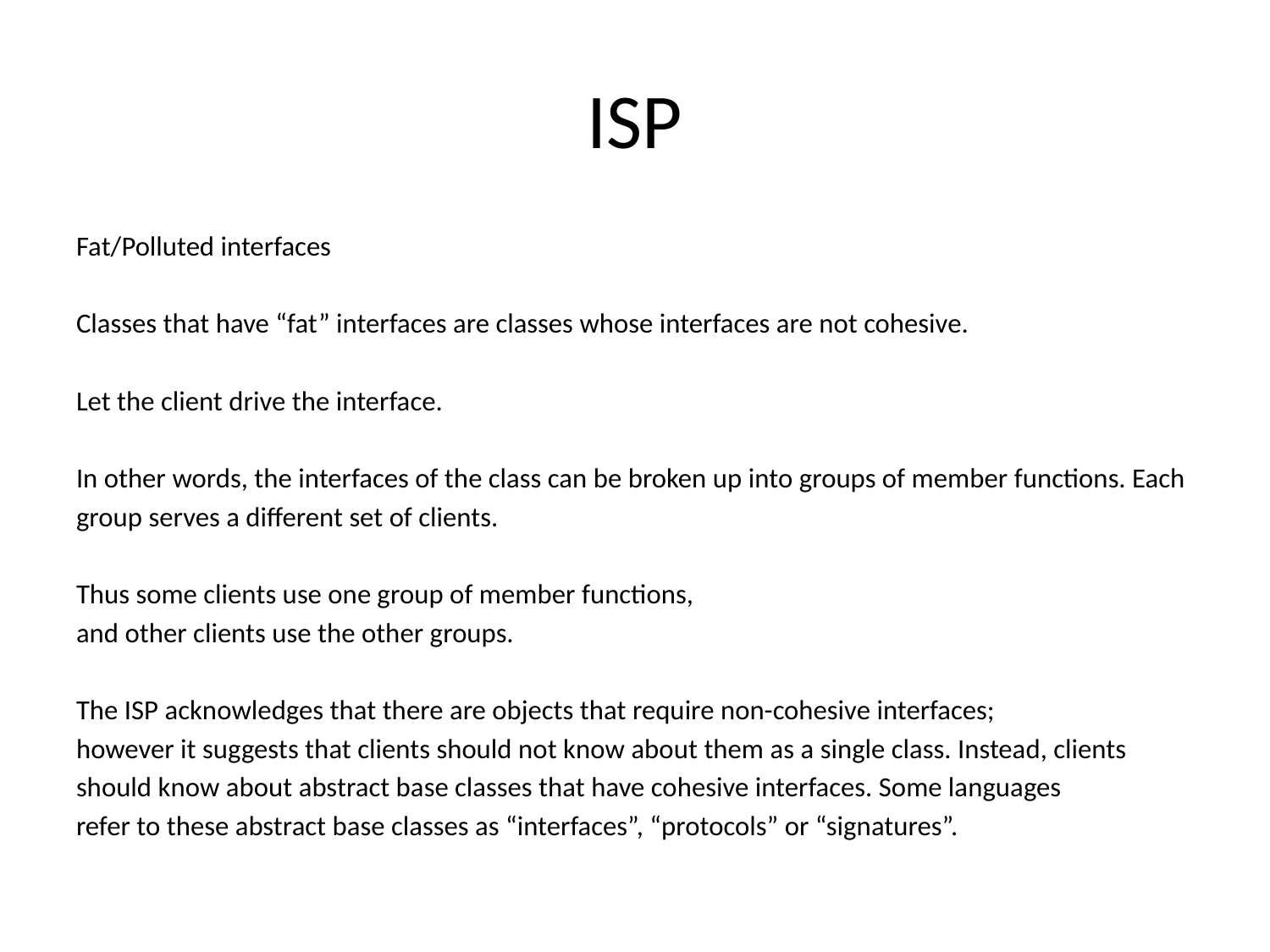

# ISP
Fat/Polluted interfaces

Classes that have “fat” interfaces are classes whose interfaces are not cohesive.

Let the client drive the interface.

In other words, the interfaces of the class can be broken up into groups of member functions. Each
group serves a different set of clients.

Thus some clients use one group of member functions,
and other clients use the other groups.

The ISP acknowledges that there are objects that require non-cohesive interfaces;
however it suggests that clients should not know about them as a single class. Instead, clients
should know about abstract base classes that have cohesive interfaces. Some languages
refer to these abstract base classes as “interfaces”, “protocols” or “signatures”.